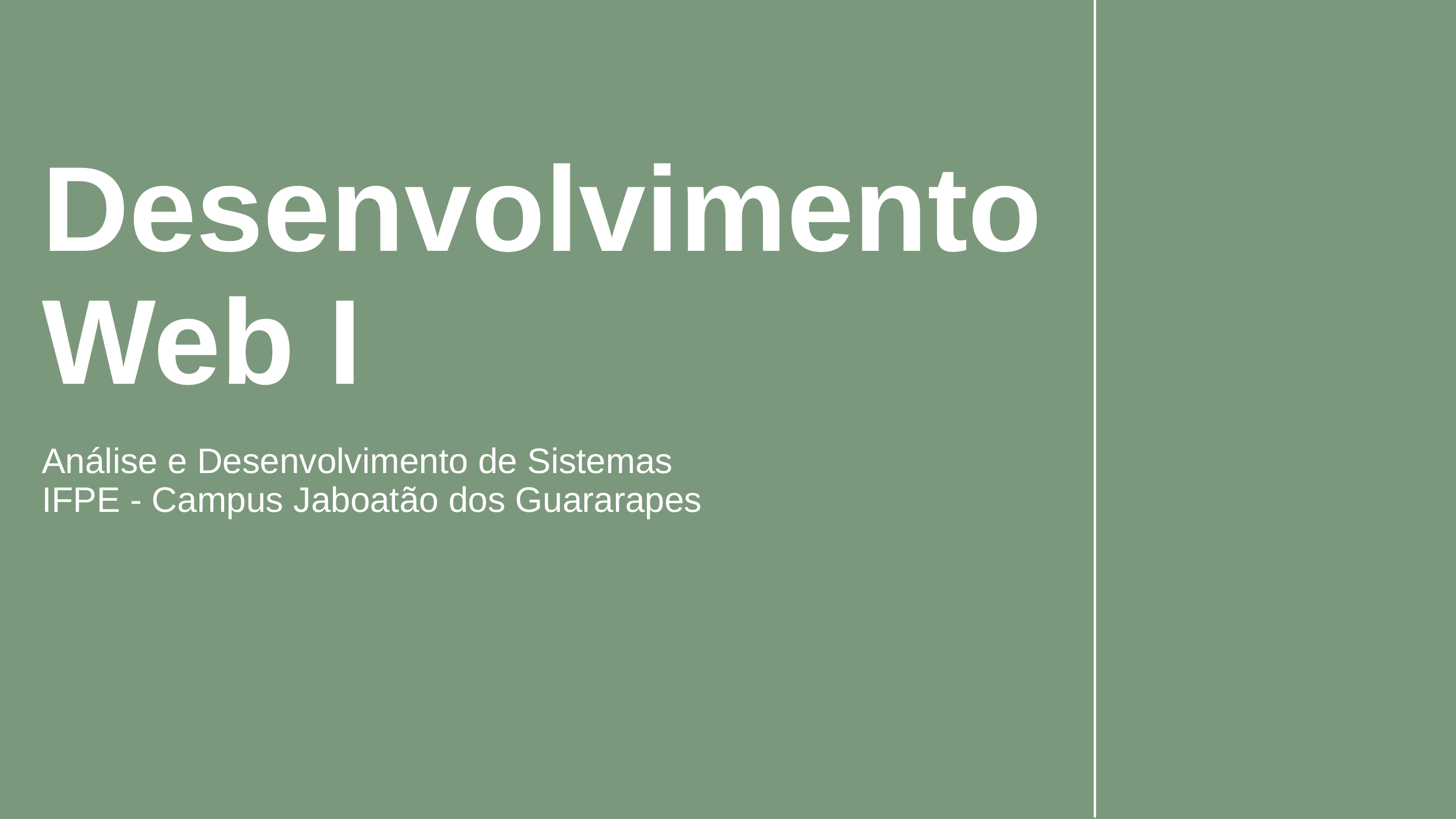

Desenvolvimento Web I
Análise e Desenvolvimento de Sistemas
IFPE - Campus Jaboatão dos Guararapes